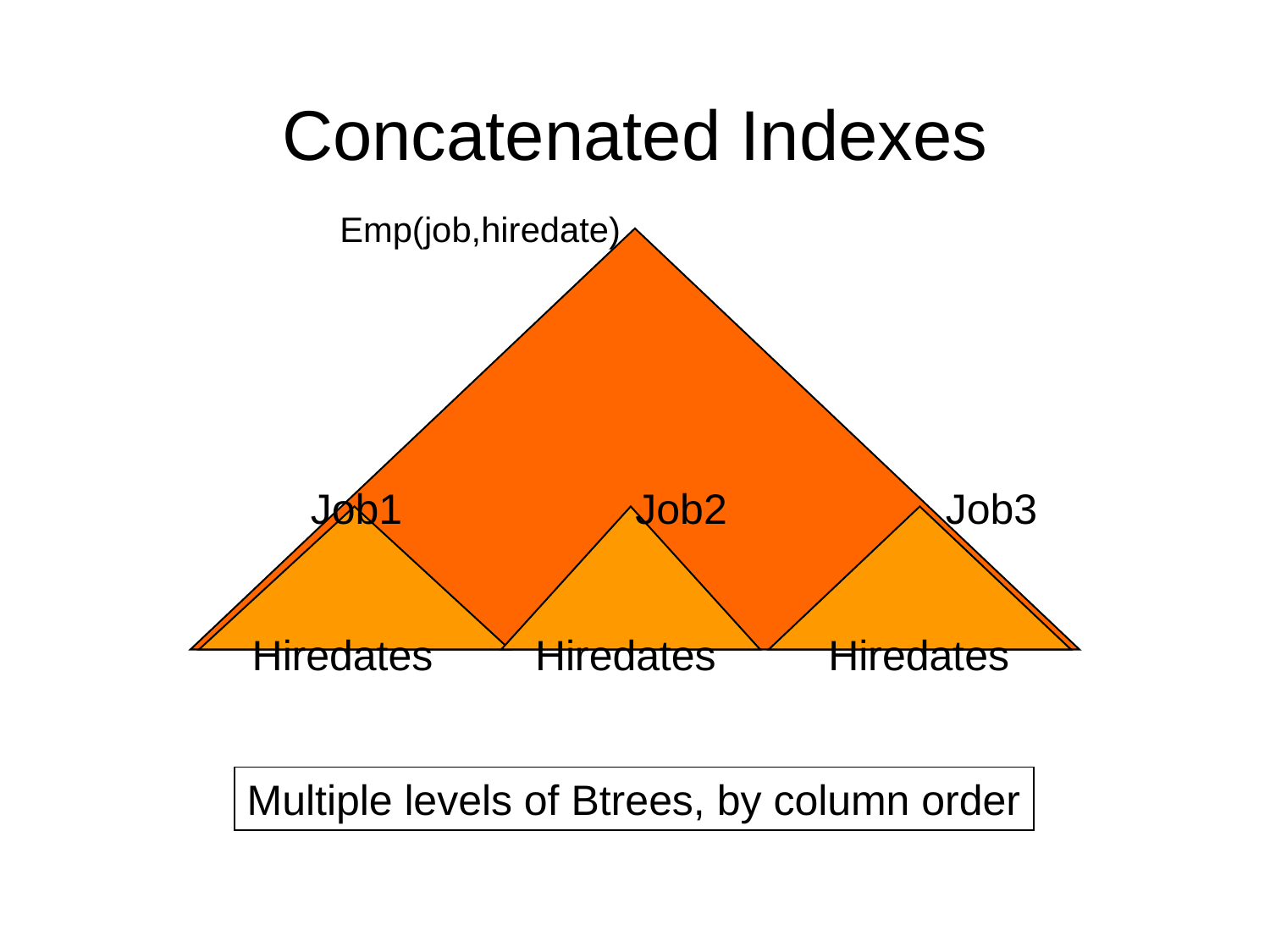

# Concatenated Indexes
Emp(job,hiredate)

Job1		      Job2		Job3
Hiredates
Hiredates
Hiredates
Multiple levels of Btrees, by column order